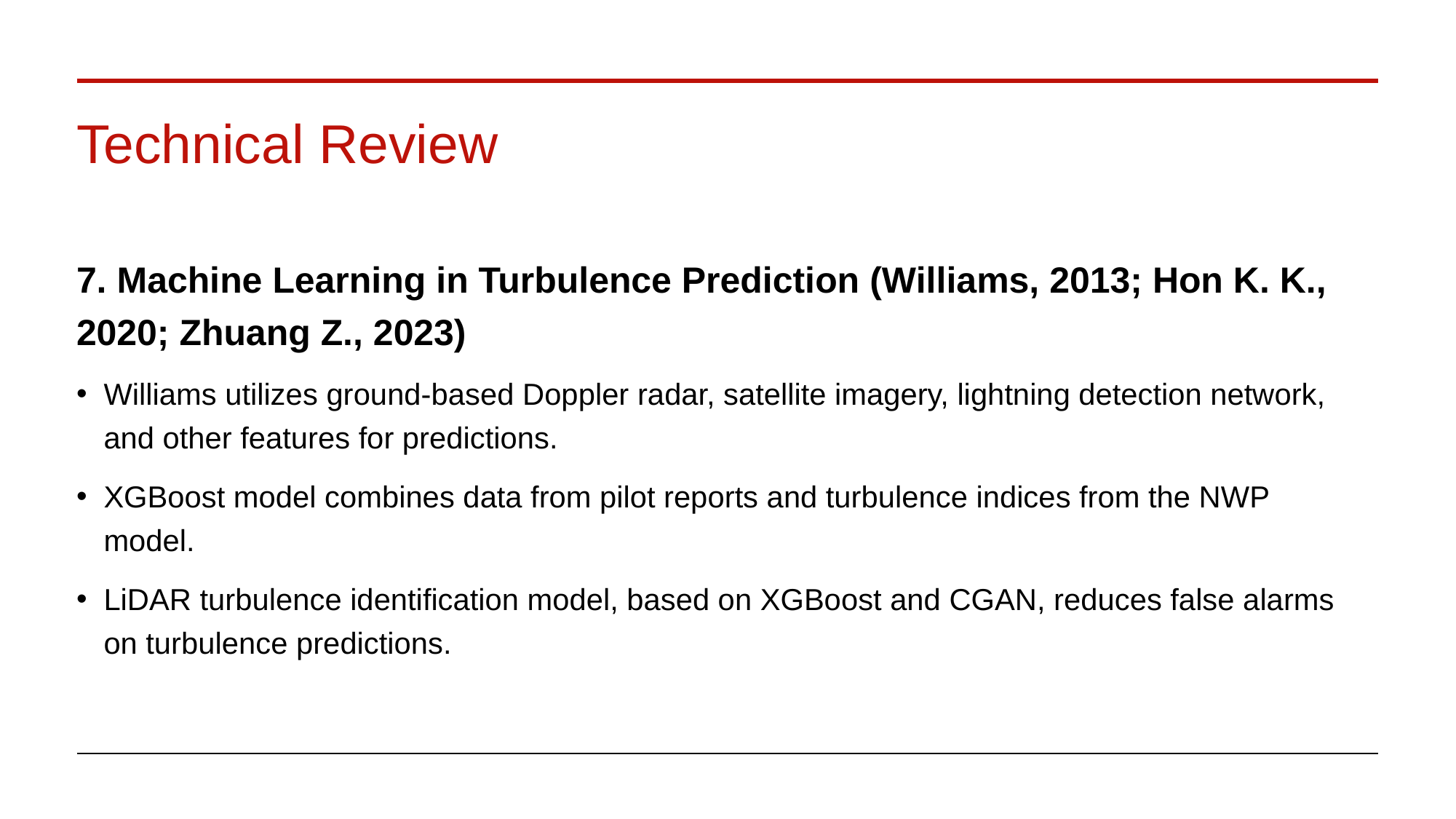

# Technical Review
7. Machine Learning in Turbulence Prediction (Williams, 2013; Hon K. K., 2020; Zhuang Z., 2023)
Williams utilizes ground-based Doppler radar, satellite imagery, lightning detection network, and other features for predictions.
XGBoost model combines data from pilot reports and turbulence indices from the NWP model.
LiDAR turbulence identification model, based on XGBoost and CGAN, reduces false alarms on turbulence predictions.